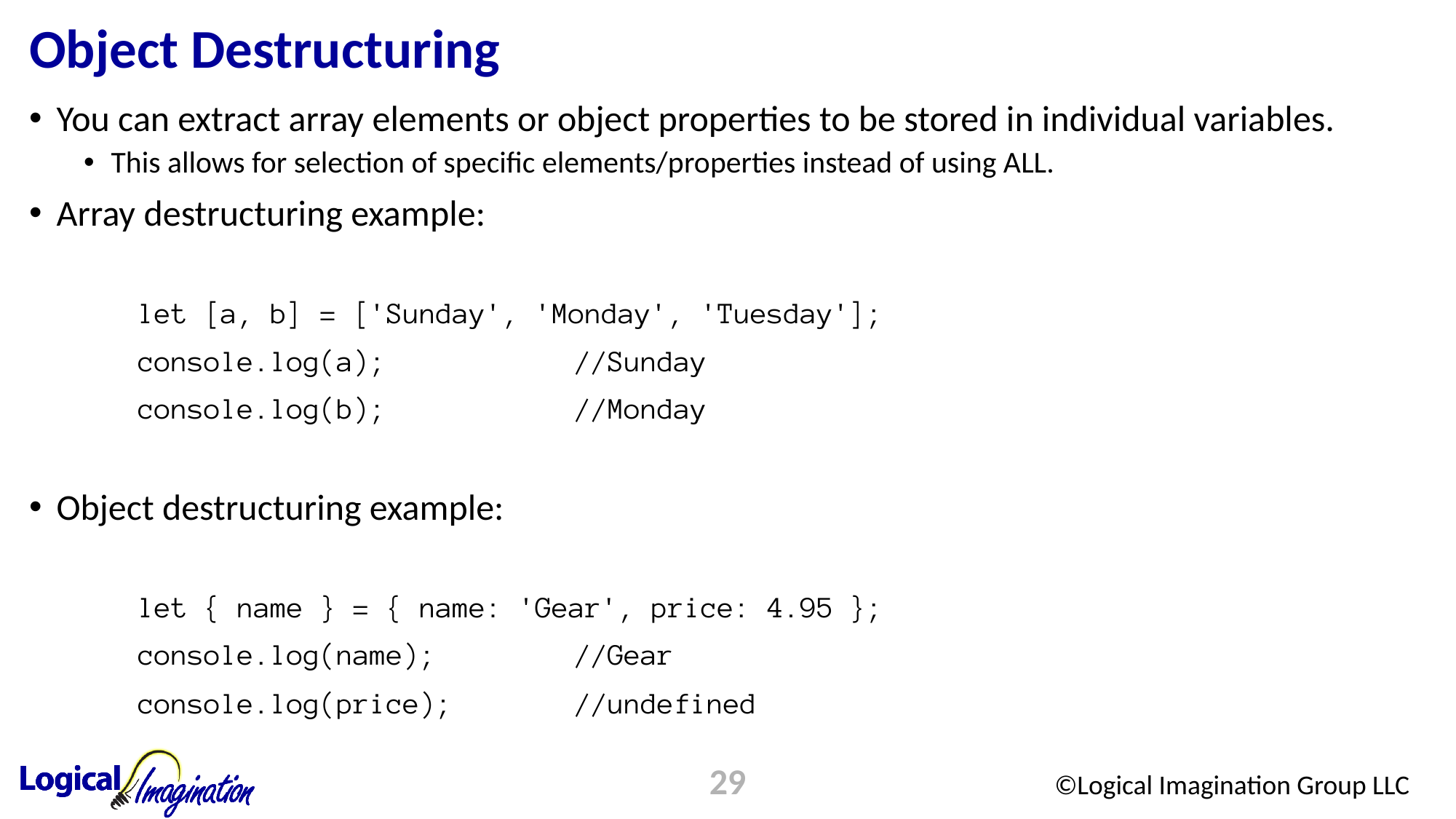

# Object Destructuring
You can extract array elements or object properties to be stored in individual variables.
This allows for selection of specific elements/properties instead of using ALL.
Array destructuring example:

	let [a, b] = ['Sunday', 'Monday', 'Tuesday'];
	console.log(a);		//Sunday
	console.log(b);		//Monday

Object destructuring example:

	let { name } = { name: 'Gear', price: 4.95 };
	console.log(name);		//Gear
	console.log(price);		//undefined

29